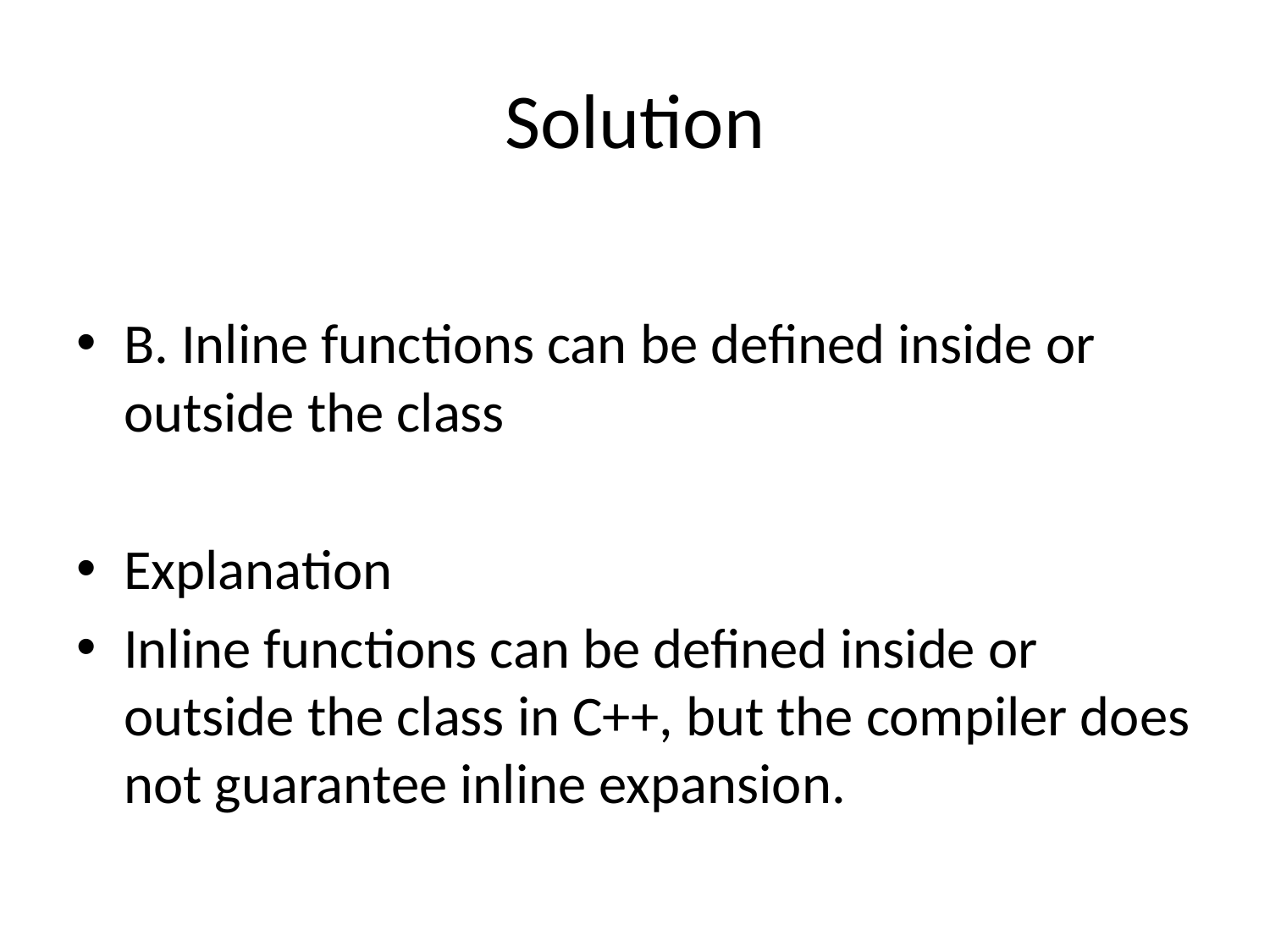

# Solution

B. Inline functions can be defined inside or outside the class

Explanation
Inline functions can be defined inside or outside the class in C++, but the compiler does not guarantee inline expansion.